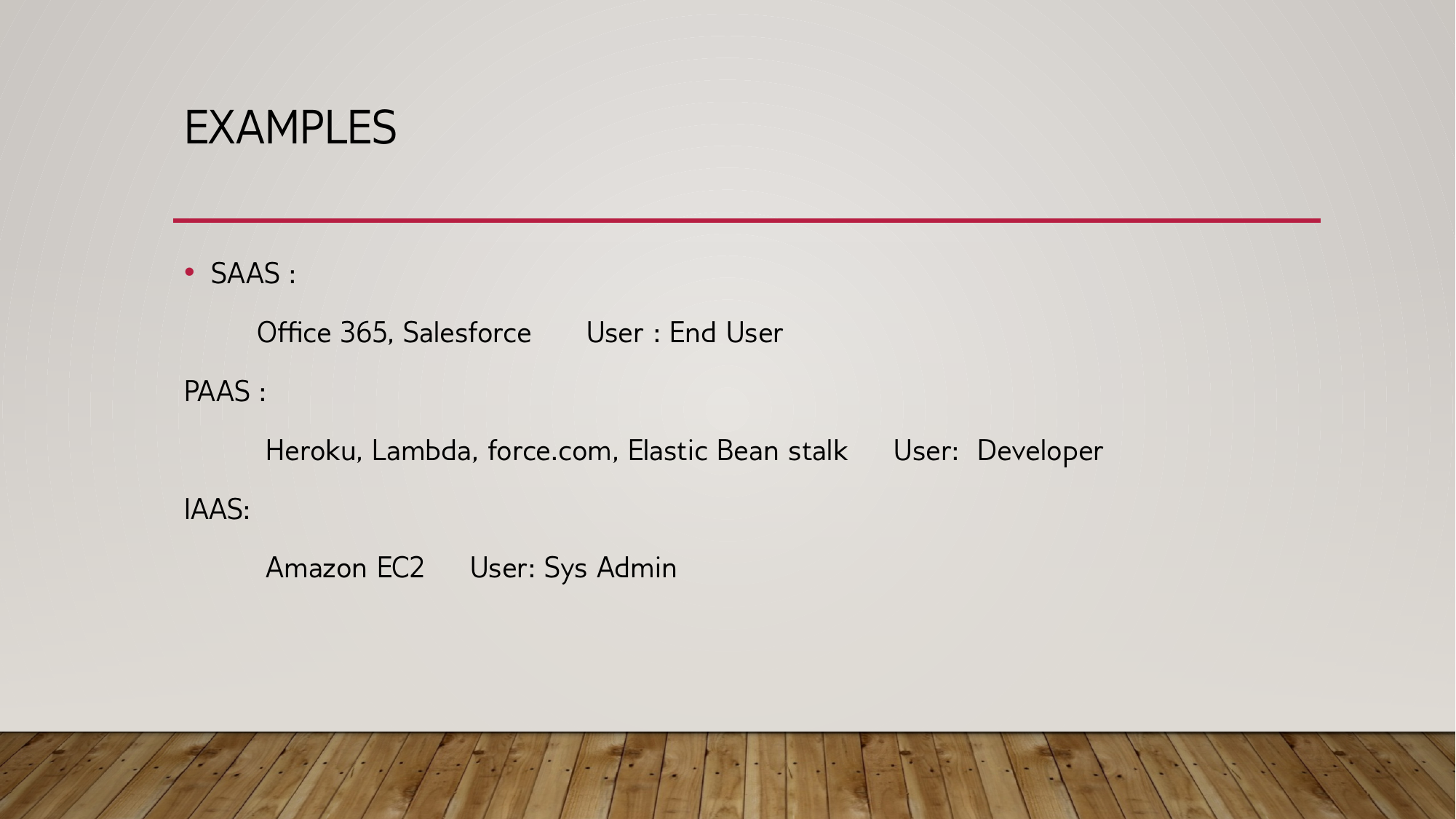

# Examples
SAAS :
        Office 365, Salesforce      User : End User
PAAS :
         Heroku, Lambda, force.com, Elastic Bean stalk     User:  Developer
IAAS:
         Amazon EC2     User: Sys Admin